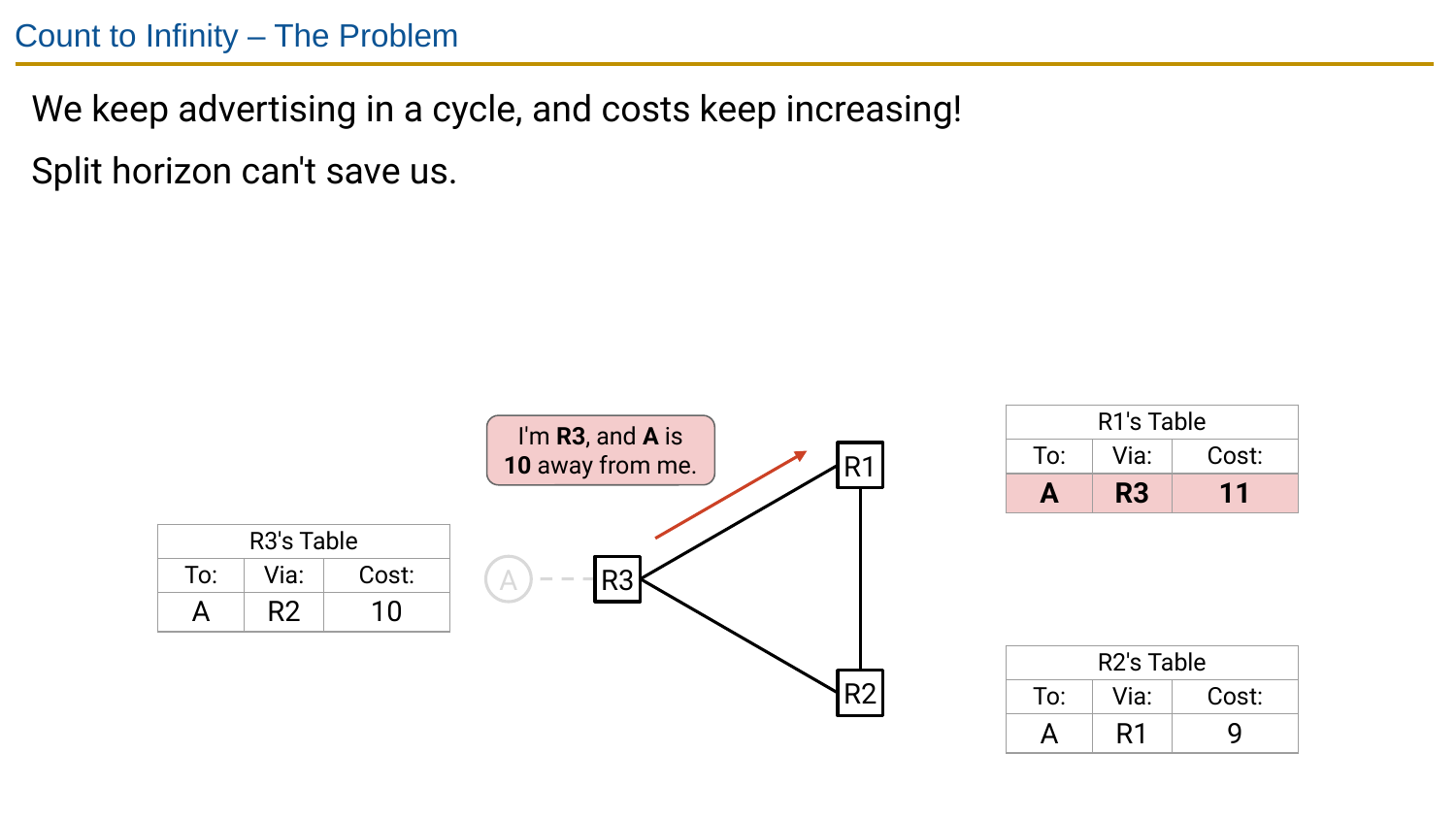

# Count to Infinity – The Problem
We keep advertising in a cycle, and costs keep increasing!
Split horizon can't save us.
| R1's Table |  |  |
| --- | --- | --- |
| To: | Via: | Cost: |
| A | R3 | 8 |
| R1's Table |  |  |
| --- | --- | --- |
| To: | Via: | Cost: |
| A | R3 | 11 |
I'm R3, and A is
10 away from me.
R1
| R3's Table |  |  |
| --- | --- | --- |
| To: | Via: | Cost: |
| A | R2 | 10 |
A
R3
| R2's Table |  |  |
| --- | --- | --- |
| To: | Via: | Cost: |
| A | R1 | 9 |
R2